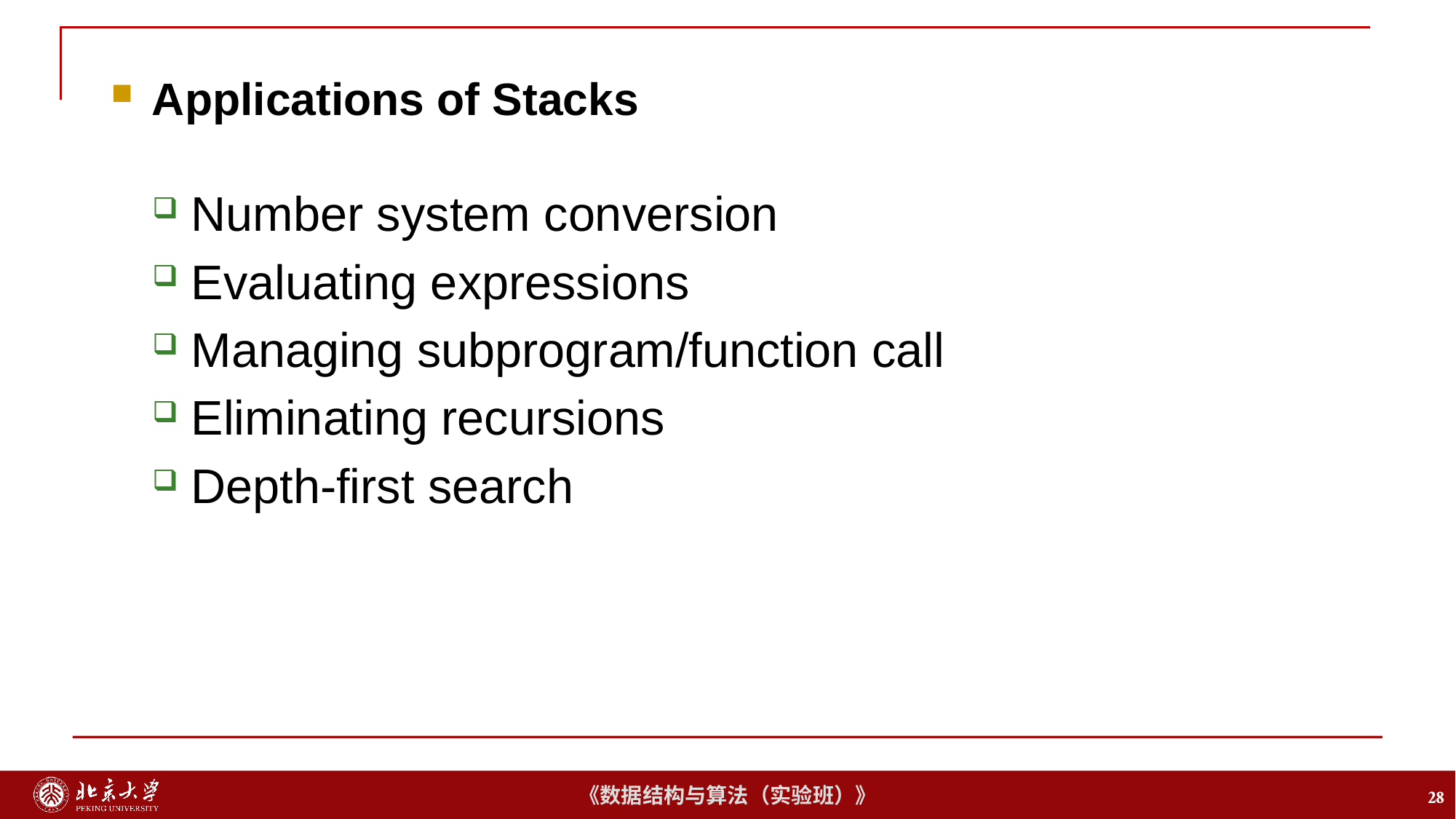

Applications of Stacks
Number system conversion
Evaluating expressions
Managing subprogram/function call
Eliminating recursions
Depth-first search
28